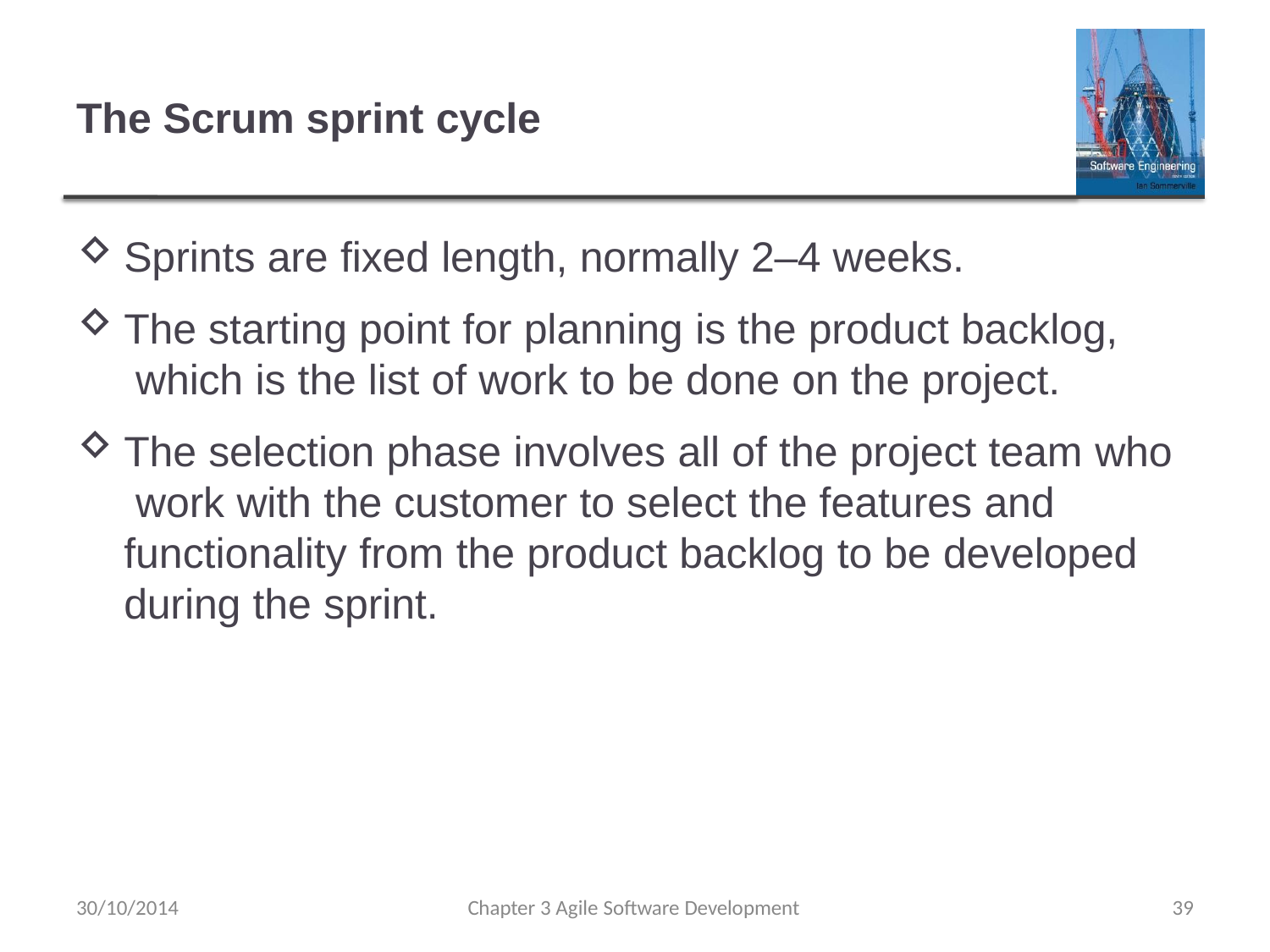

The Scrum sprint cycle

Sprints are fixed length, normally 2–4 weeks.
The starting point for planning is the product backlog,  which is the list of work to be done on the project.
The selection phase involves all of the project team who  work with the customer to select the features and  functionality from the product backlog to be developed  during the sprint.
30/10/2014
Chapter 3 Agile Software Development
39